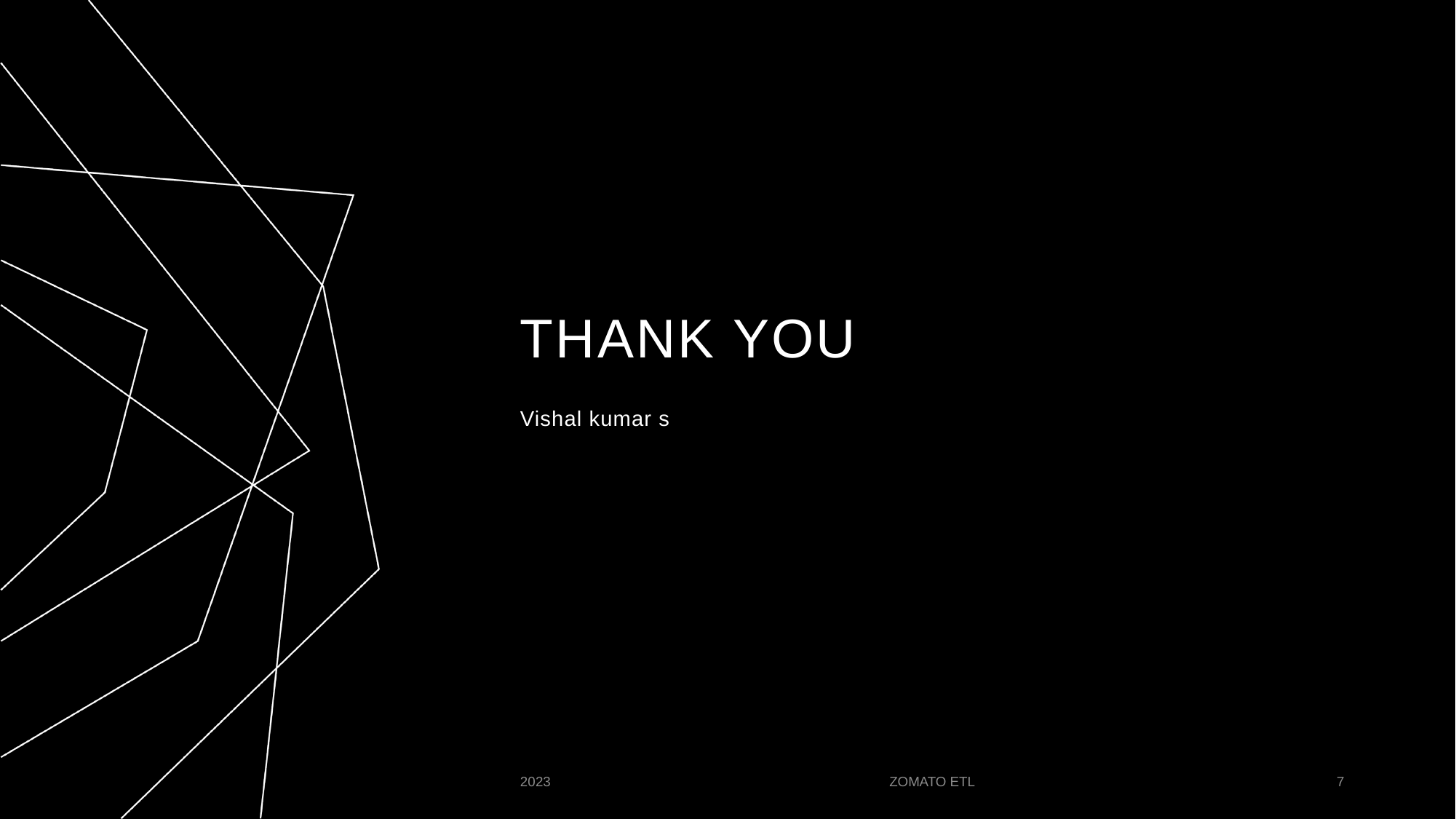

# THANK YOU
Vishal kumar s
2023
ZOMATO ETL
7